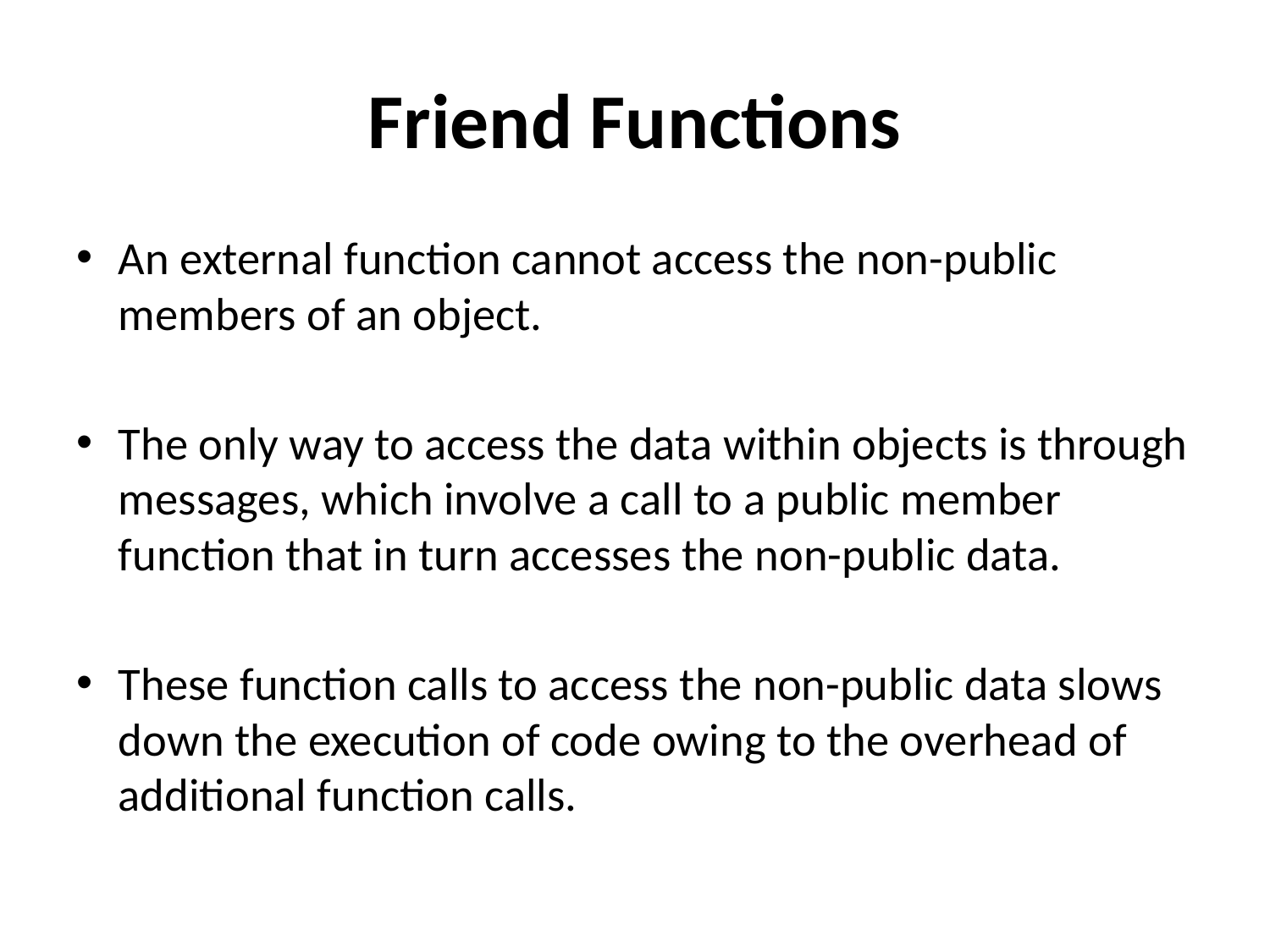

# Friend Functions
An external function cannot access the non-public members of an object.

The only way to access the data within objects is through messages, which involve a call to a public member function that in turn accesses the non-public data.

These function calls to access the non-public data slows down the execution of code owing to the overhead of additional function calls.